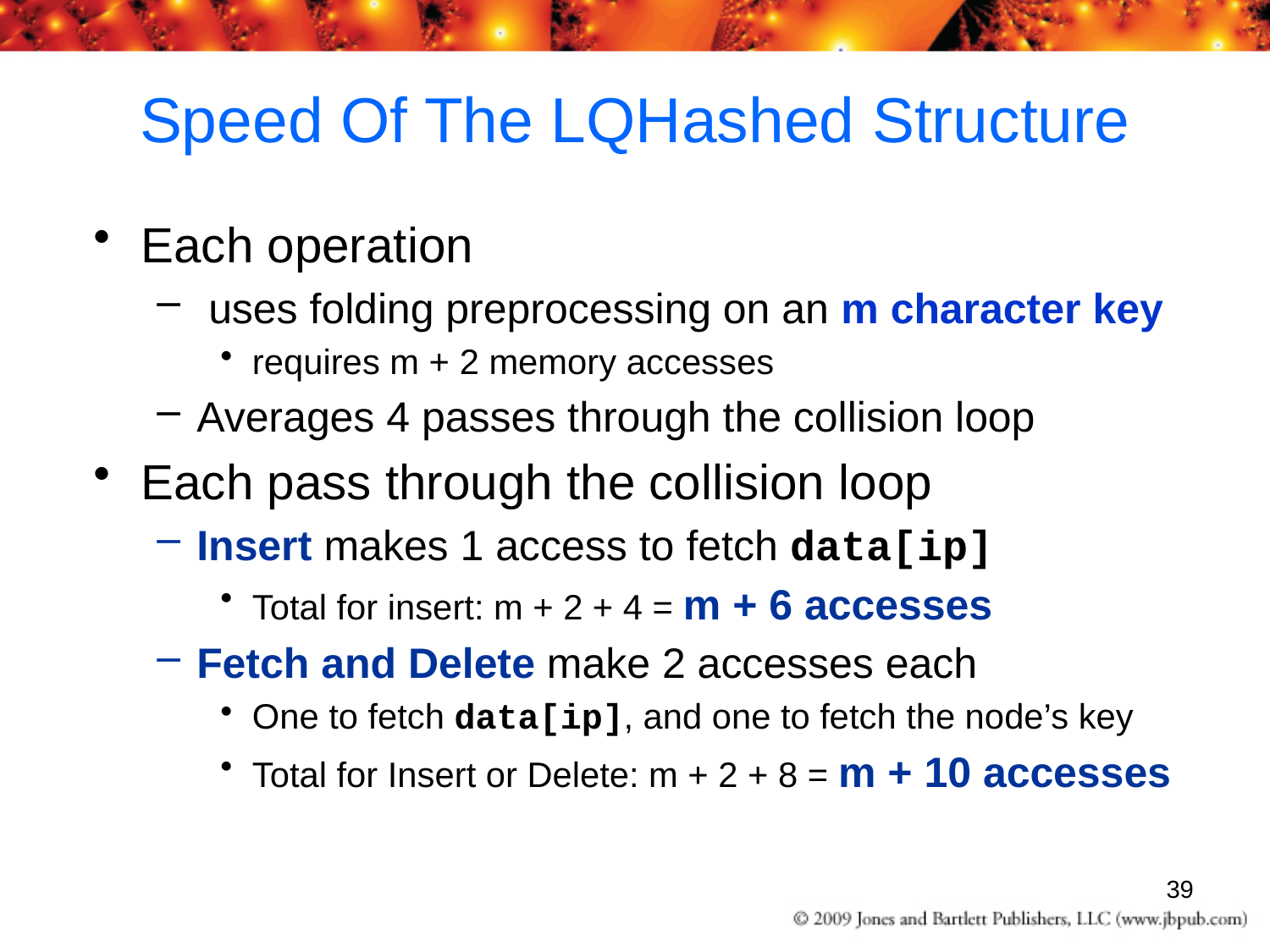

# Speed Of The LQHashed Structure
Each operation
 uses folding preprocessing on an m character key
requires m + 2 memory accesses
Averages 4 passes through the collision loop
Each pass through the collision loop
Insert makes 1 access to fetch data[ip]
Total for insert: m + 2 + 4 = m + 6 accesses
Fetch and Delete make 2 accesses each
One to fetch data[ip], and one to fetch the node’s key
Total for Insert or Delete: m + 2 + 8 = m + 10 accesses
39